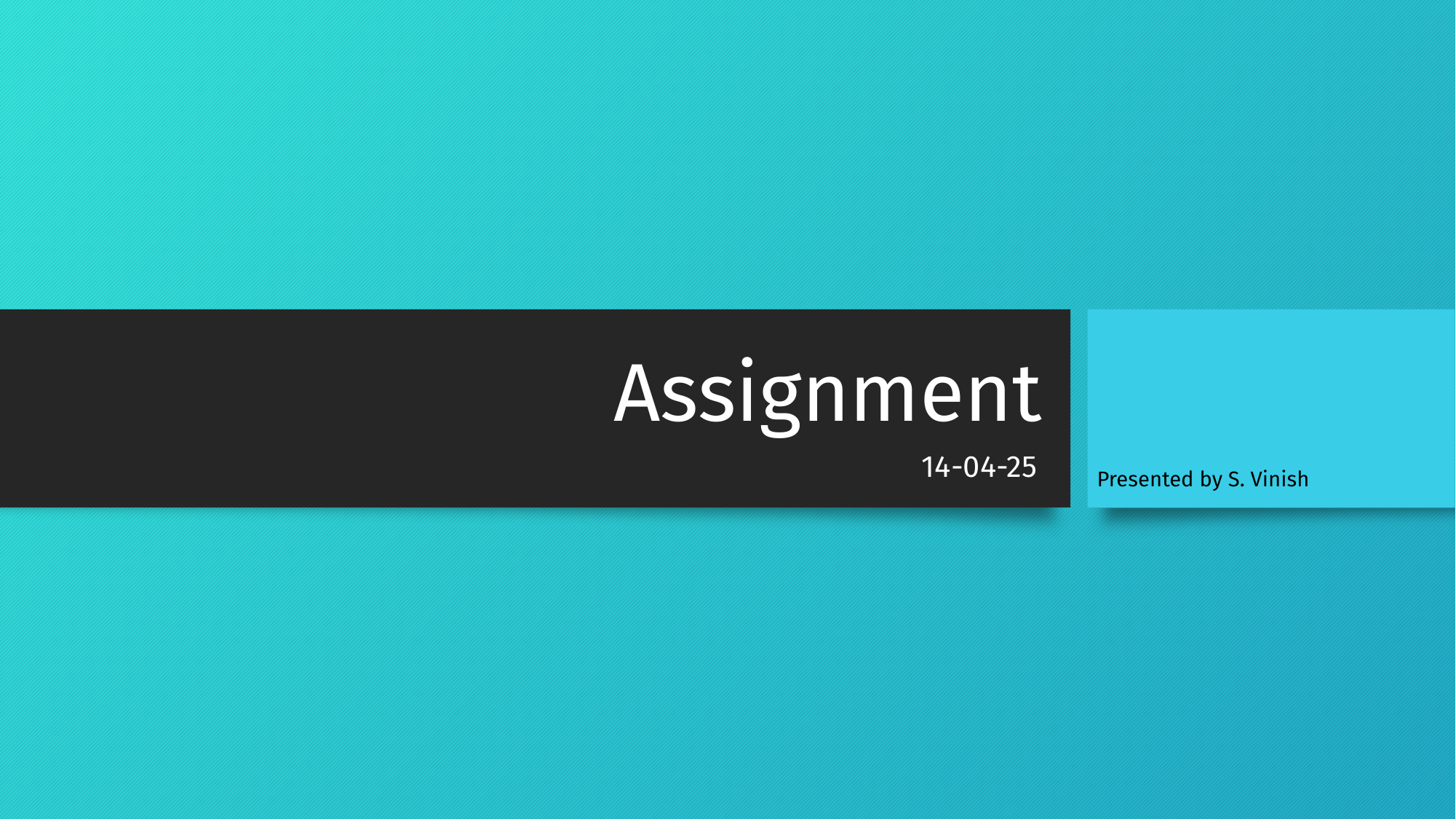

# Assignment
14-04-25
Presented by S. Vinish